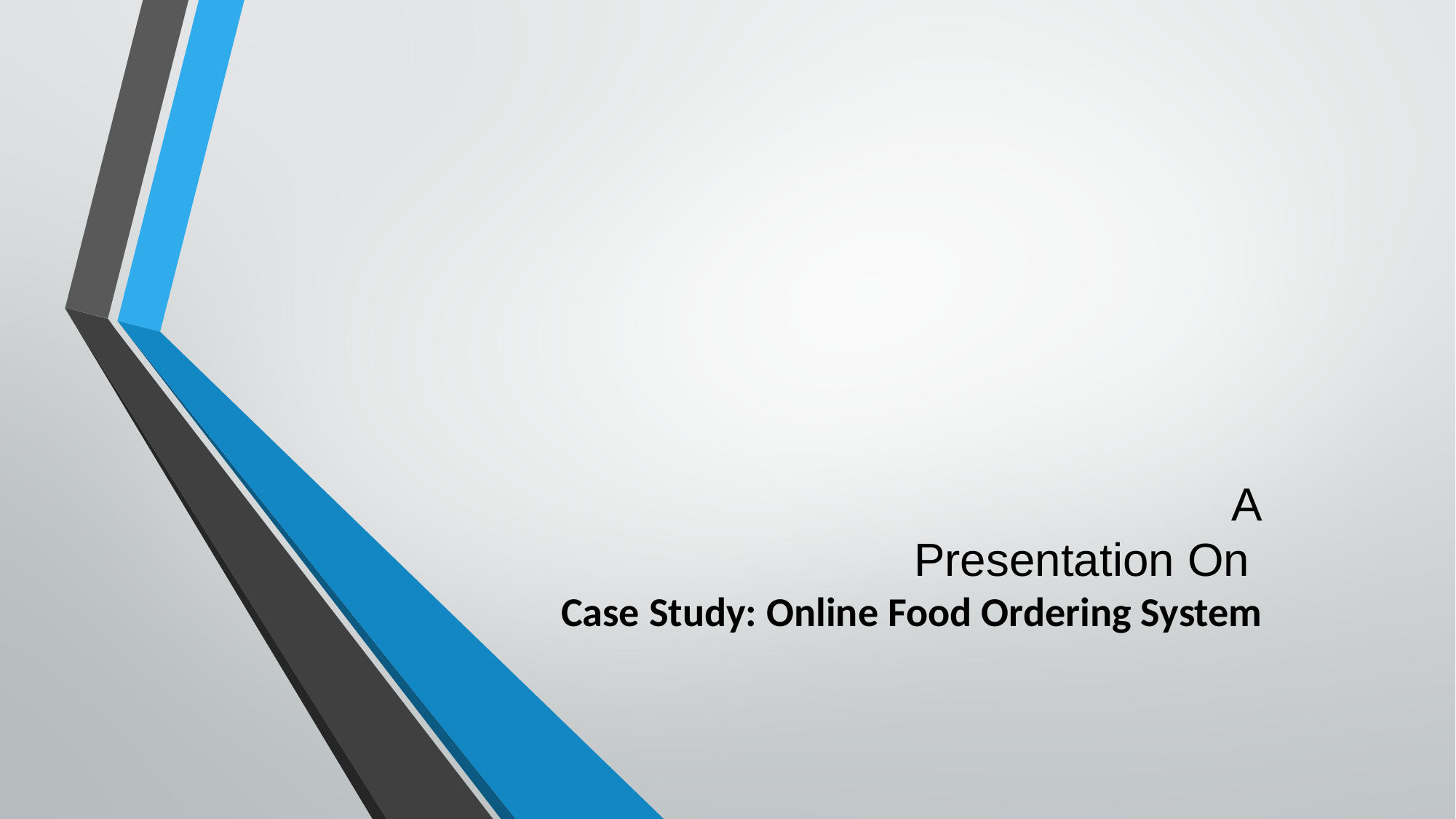

# A Presentation On Case Study: Online Food Ordering System